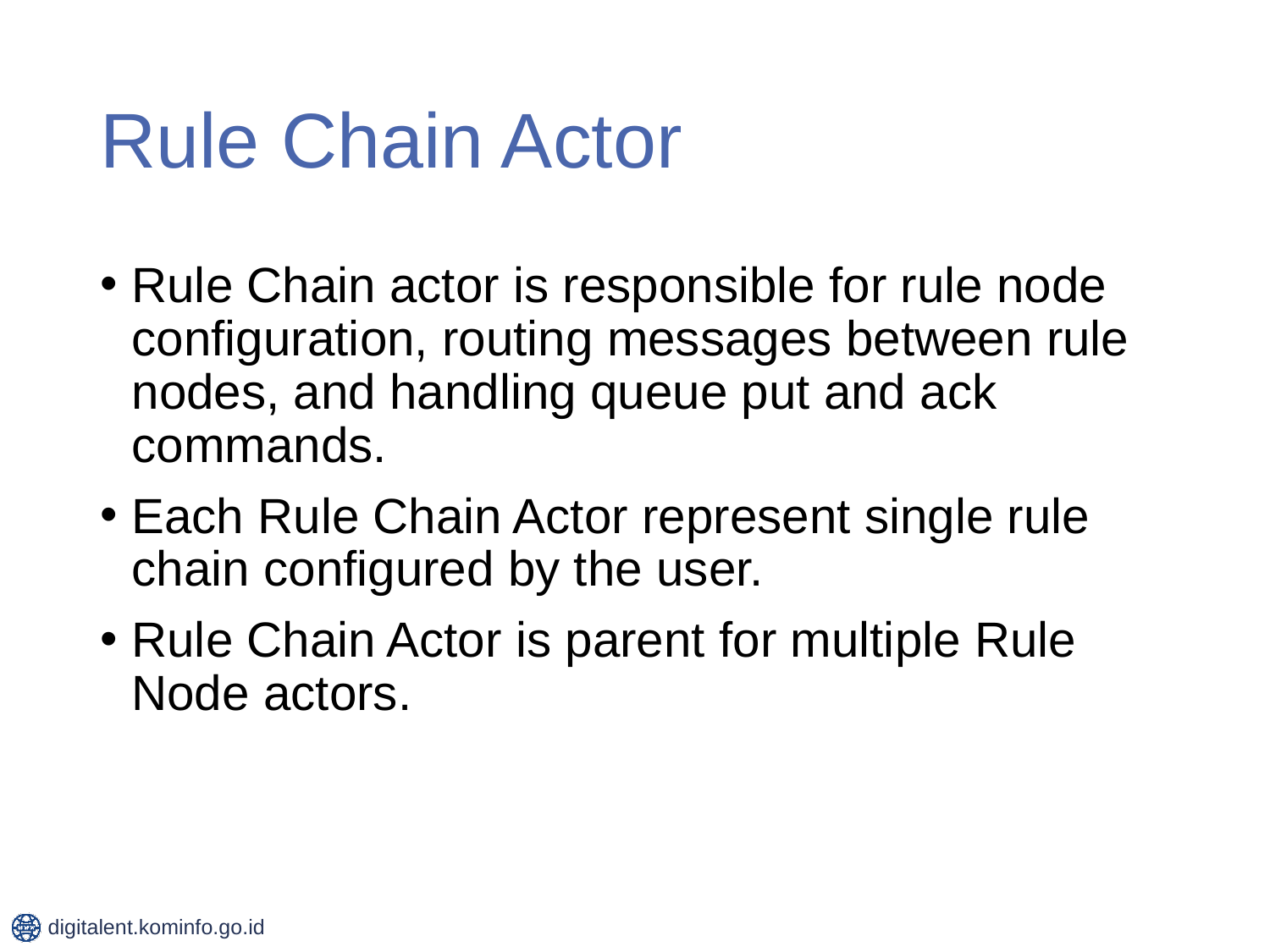

# Rule Chain Actor
Rule Chain actor is responsible for rule node configuration, routing messages between rule nodes, and handling queue put and ack commands.
Each Rule Chain Actor represent single rule chain configured by the user.
Rule Chain Actor is parent for multiple Rule Node actors.